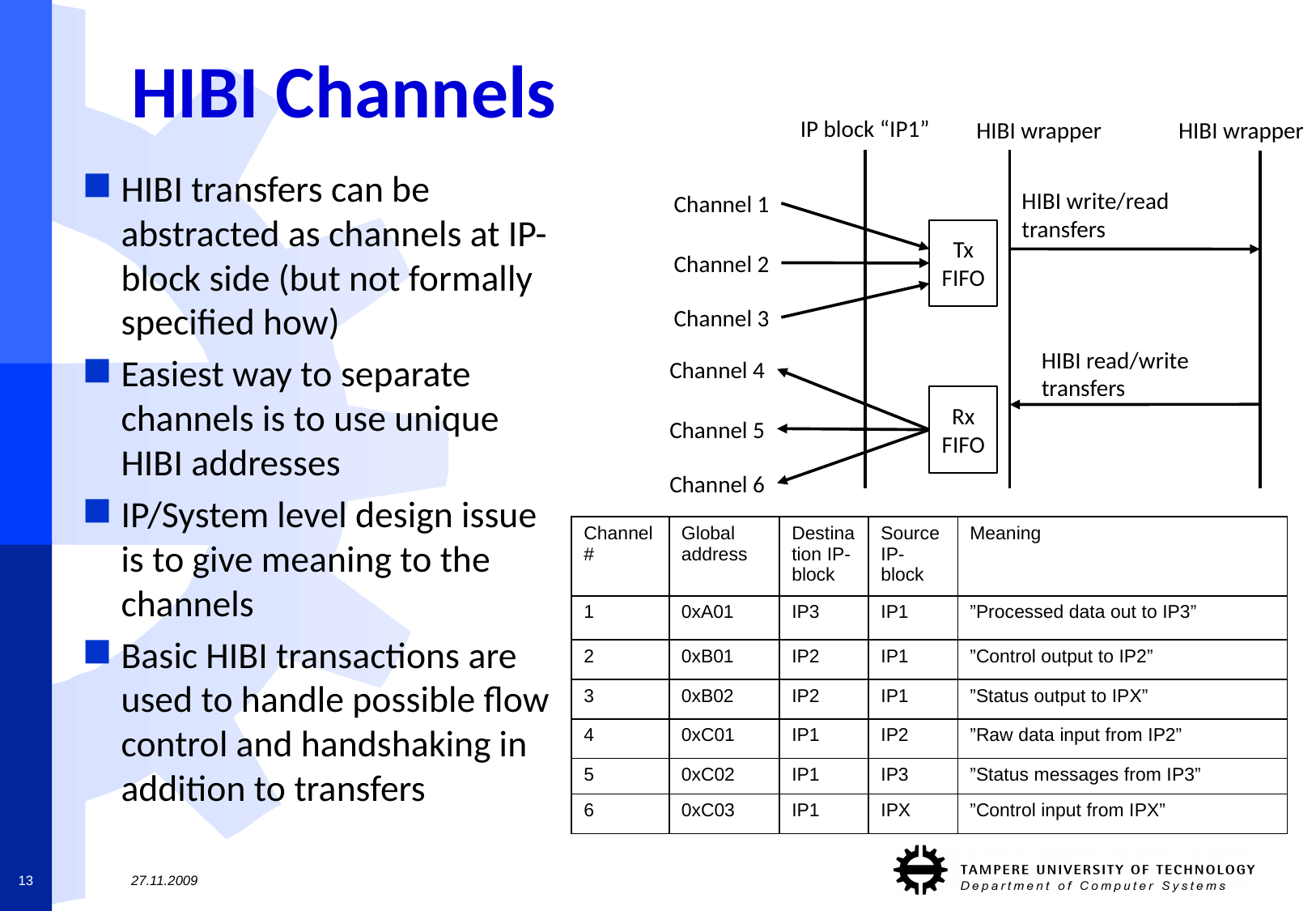

# HIBI Channels
IP block “IP1”
HIBI wrapper
HIBI wrapper
HIBI write/read transfers
Channel 1
Tx FIFO
Channel 2
Channel 3
HIBI read/write transfers
Channel 4
Rx FIFO
Channel 5
Channel 6
HIBI transfers can be abstracted as channels at IP-block side (but not formally specified how)
Easiest way to separate channels is to use unique HIBI addresses
IP/System level design issue is to give meaning to the channels
Basic HIBI transactions are used to handle possible flow control and handshaking in addition to transfers

| Channel # | Global address | Destination IP-block | Source IP-block | Meaning |
| --- | --- | --- | --- | --- |
| 1 | 0xA01 | IP3 | IP1 | ”Processed data out to IP3” |
| 2 | 0xB01 | IP2 | IP1 | ”Control output to IP2” |
| 3 | 0xB02 | IP2 | IP1 | ”Status output to IPX” |
| 4 | 0xC01 | IP1 | IP2 | ”Raw data input from IP2” |
| 5 | 0xC02 | IP1 | IP3 | ”Status messages from IP3” |
| 6 | 0xC03 | IP1 | IPX | ”Control input from IPX” |
13
27.11.2009